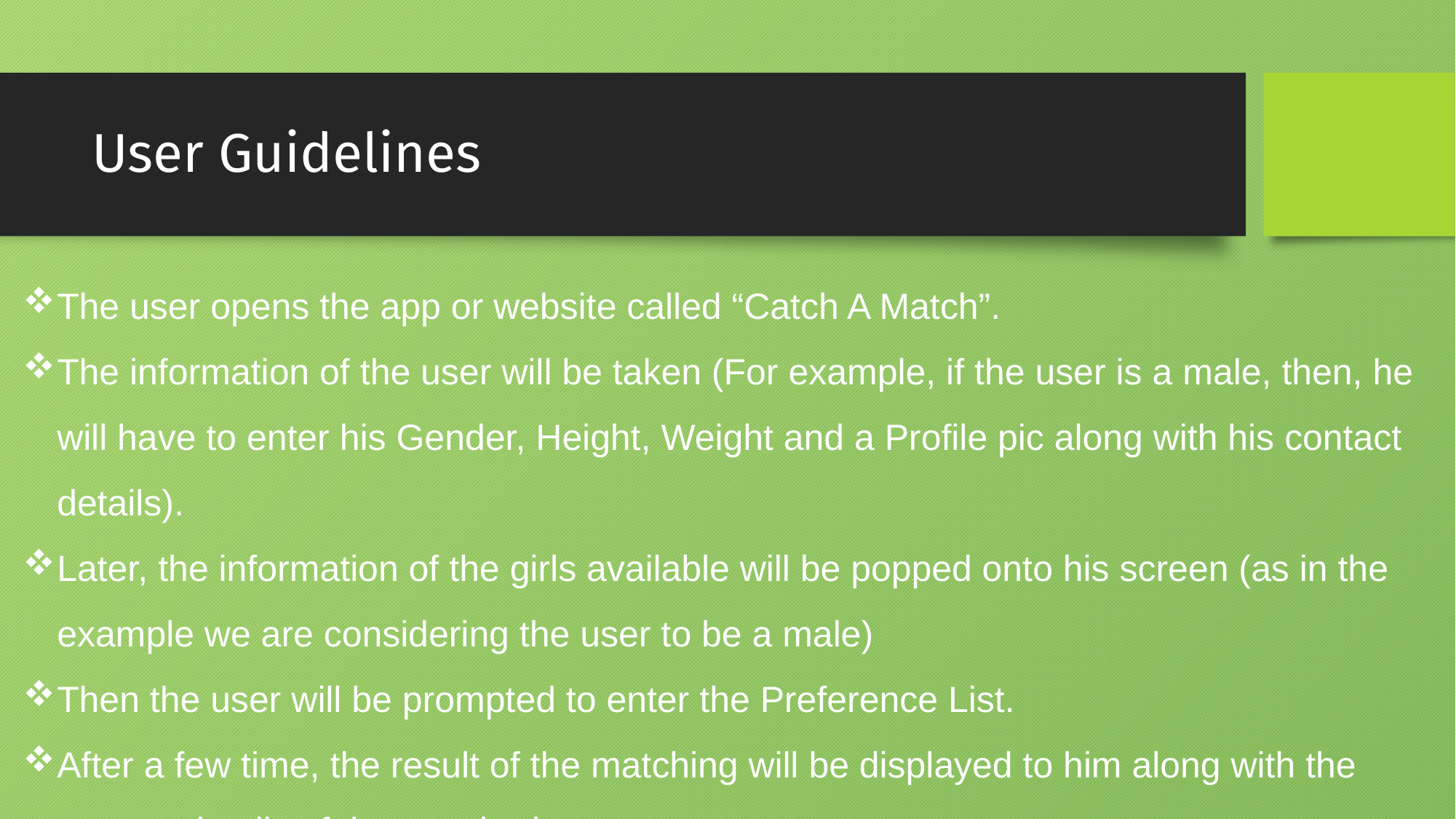

# User Guidelines
The user opens the app or website called “Catch A Match”.
The information of the user will be taken (For example, if the user is a male, then, he will have to enter his Gender, Height, Weight and a Profile pic along with his contact details).
Later, the information of the girls available will be popped onto his screen (as in the example we are considering the user to be a male)
Then the user will be prompted to enter the Preference List.
After a few time, the result of the matching will be displayed to him along with the contact details of the matched person.